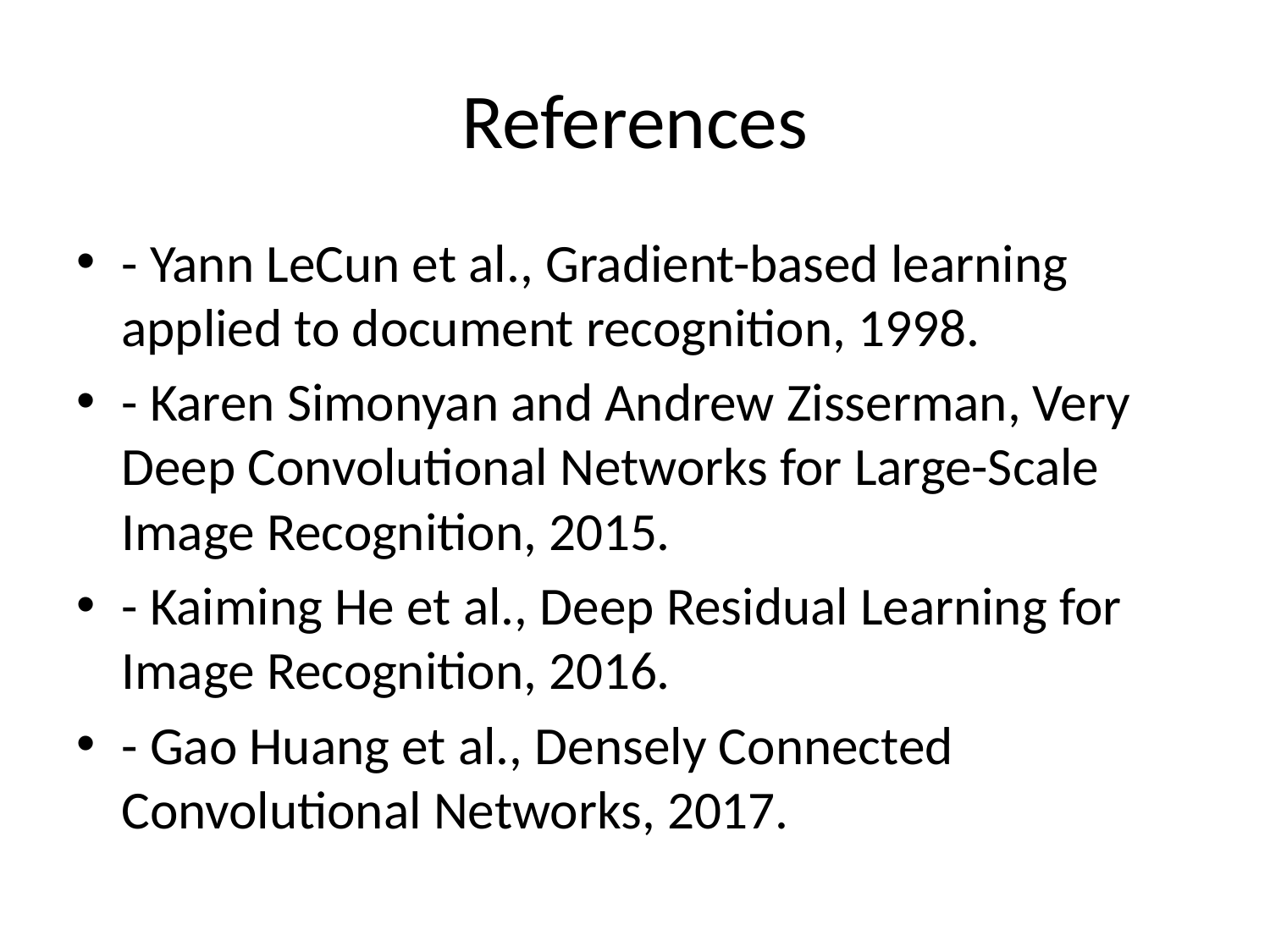

# References
- Yann LeCun et al., Gradient-based learning applied to document recognition, 1998.
- Karen Simonyan and Andrew Zisserman, Very Deep Convolutional Networks for Large-Scale Image Recognition, 2015.
- Kaiming He et al., Deep Residual Learning for Image Recognition, 2016.
- Gao Huang et al., Densely Connected Convolutional Networks, 2017.